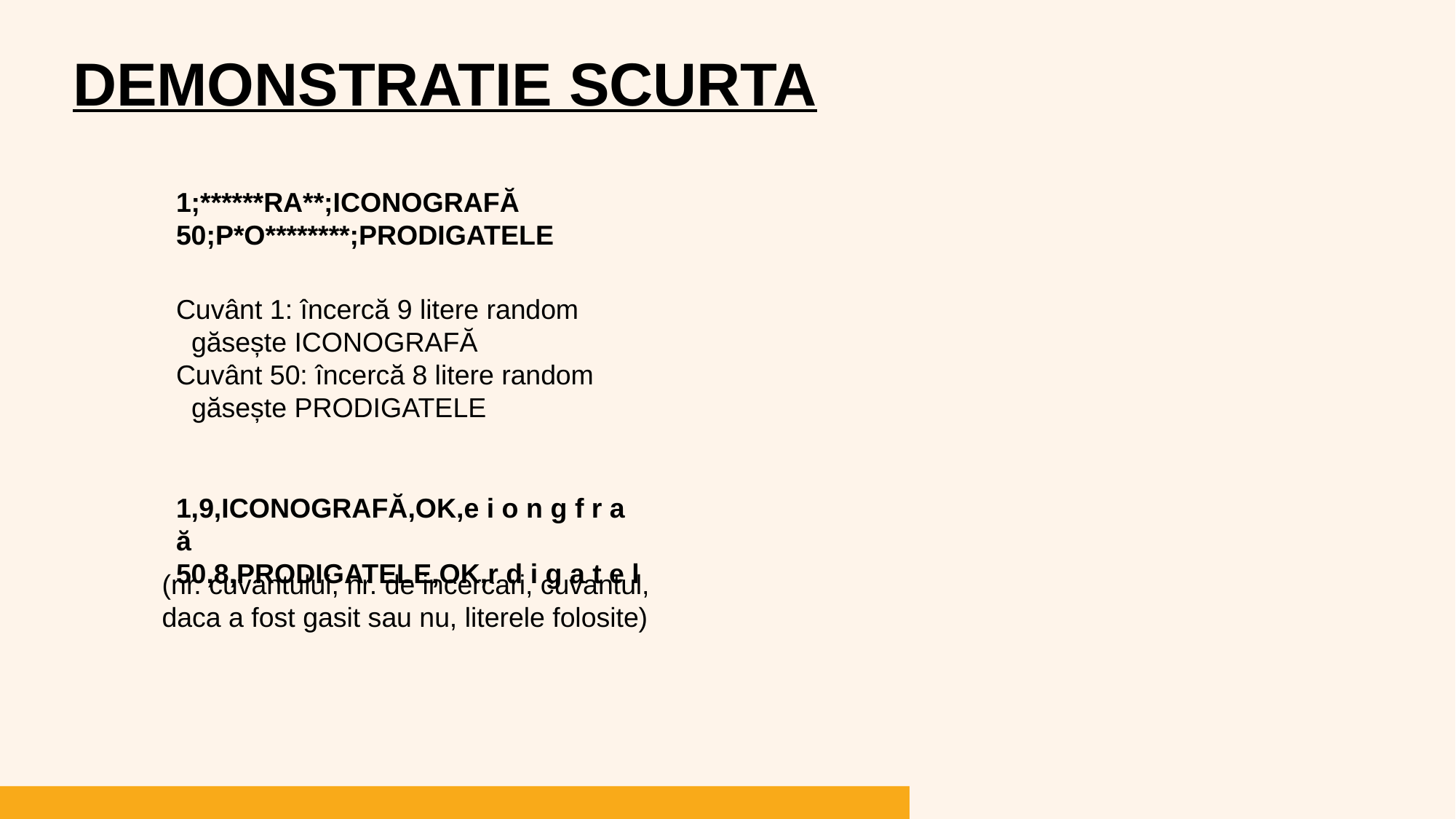

# Demonstratie Scurta
1;******RA**;ICONOGRAFĂ
50;P*O********;PRODIGATELE
Cuvânt 1: încercă 9 litere random
  găsește ICONOGRAFĂ
Cuvânt 50: încercă 8 litere random
  găsește PRODIGATELE
1,9,ICONOGRAFĂ,OK,e i o n g f r a ă
50,8,PRODIGATELE,OK,r d i g a t e l
(nr. cuvantului, nr. de incercari, cuvantul, daca a fost gasit sau nu, literele folosite)